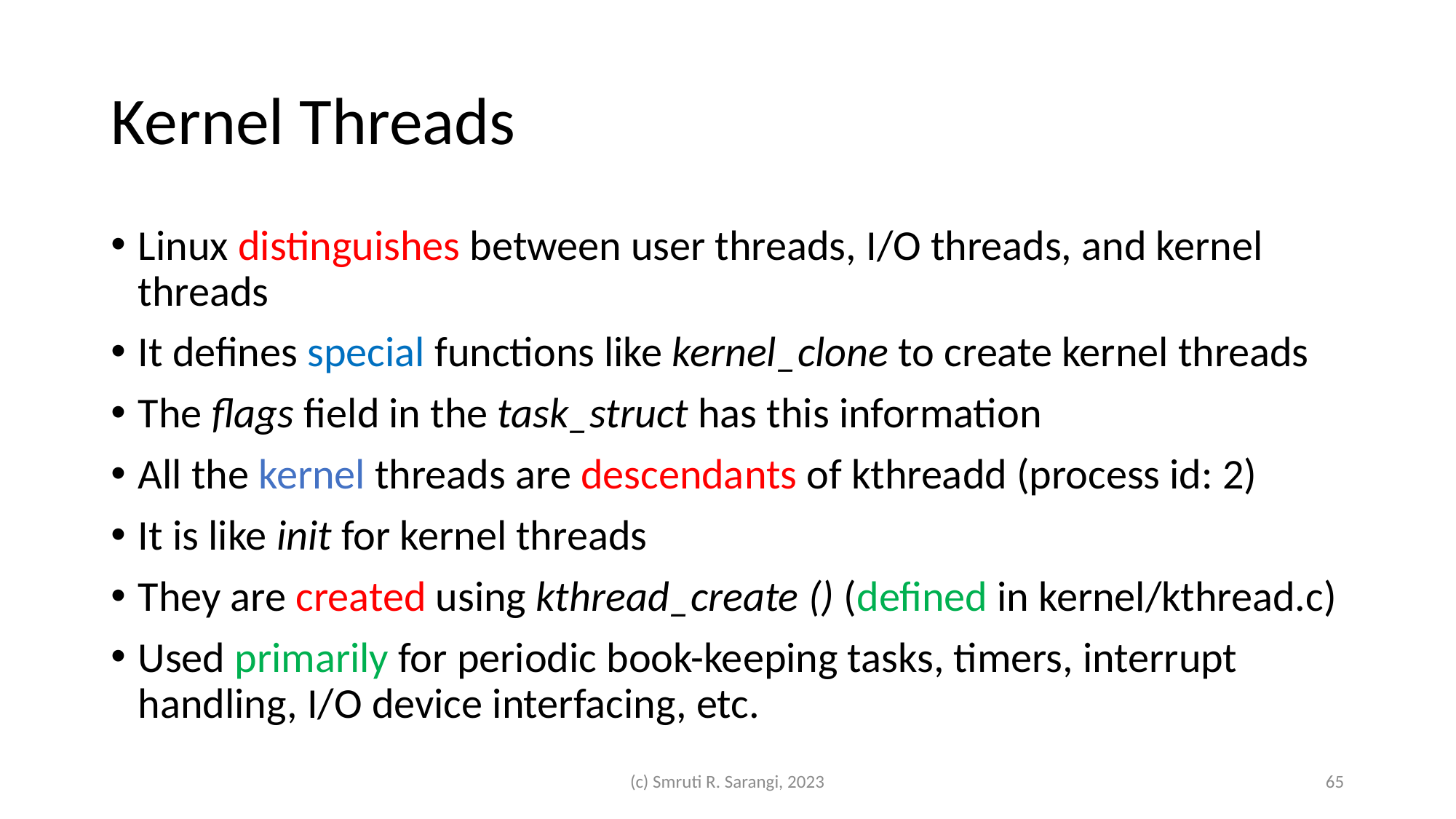

# Kernel Threads
Linux distinguishes between user threads, I/O threads, and kernel threads
It defines special functions like kernel_clone to create kernel threads
The flags field in the task_struct has this information
All the kernel threads are descendants of kthreadd (process id: 2)
It is like init for kernel threads
They are created using kthread_create () (defined in kernel/kthread.c)
Used primarily for periodic book-keeping tasks, timers, interrupt handling, I/O device interfacing, etc.
(c) Smruti R. Sarangi, 2023
65